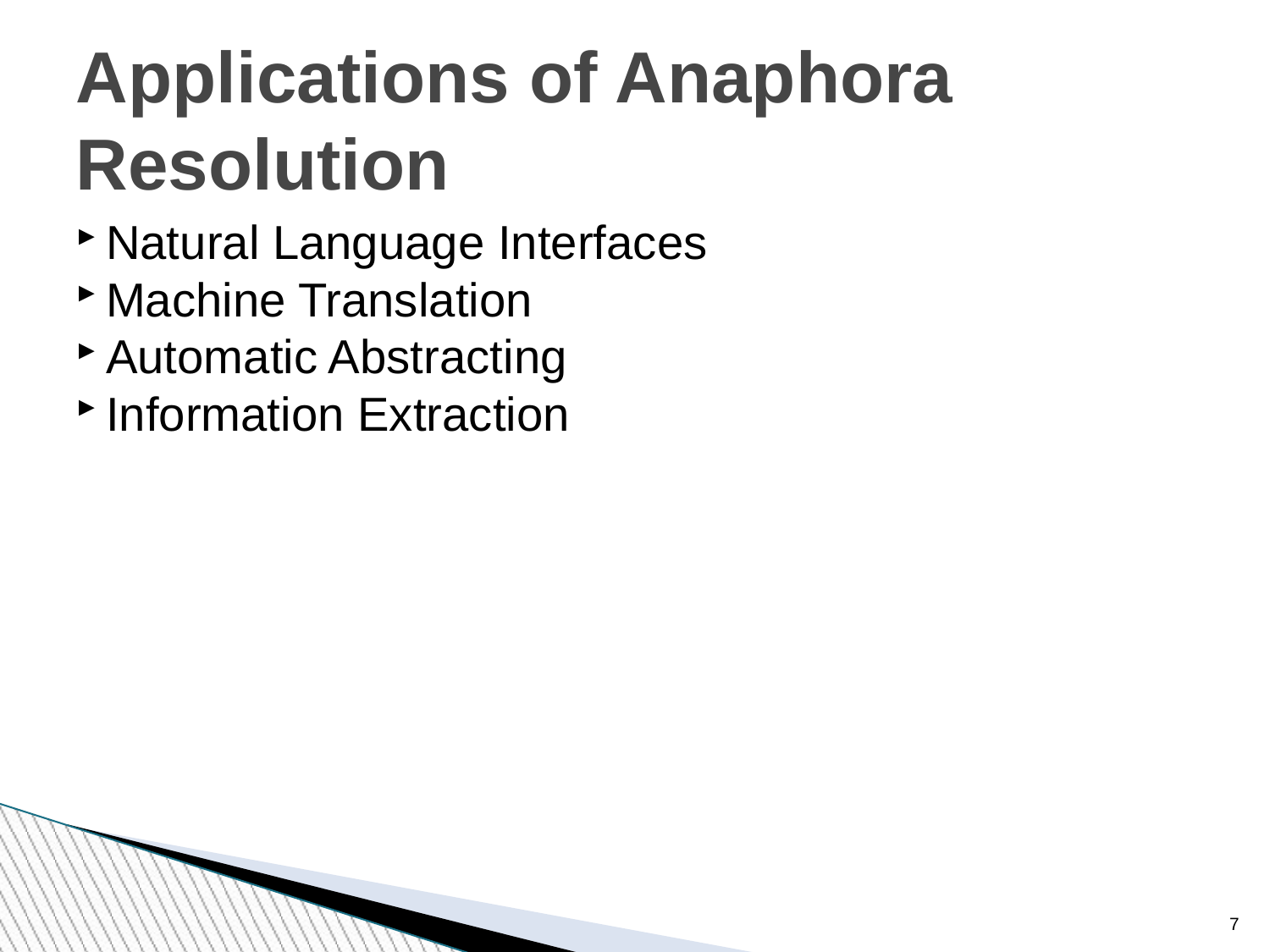

Applications of Anaphora Resolution
Natural Language Interfaces
Machine Translation
Automatic Abstracting
Information Extraction

7